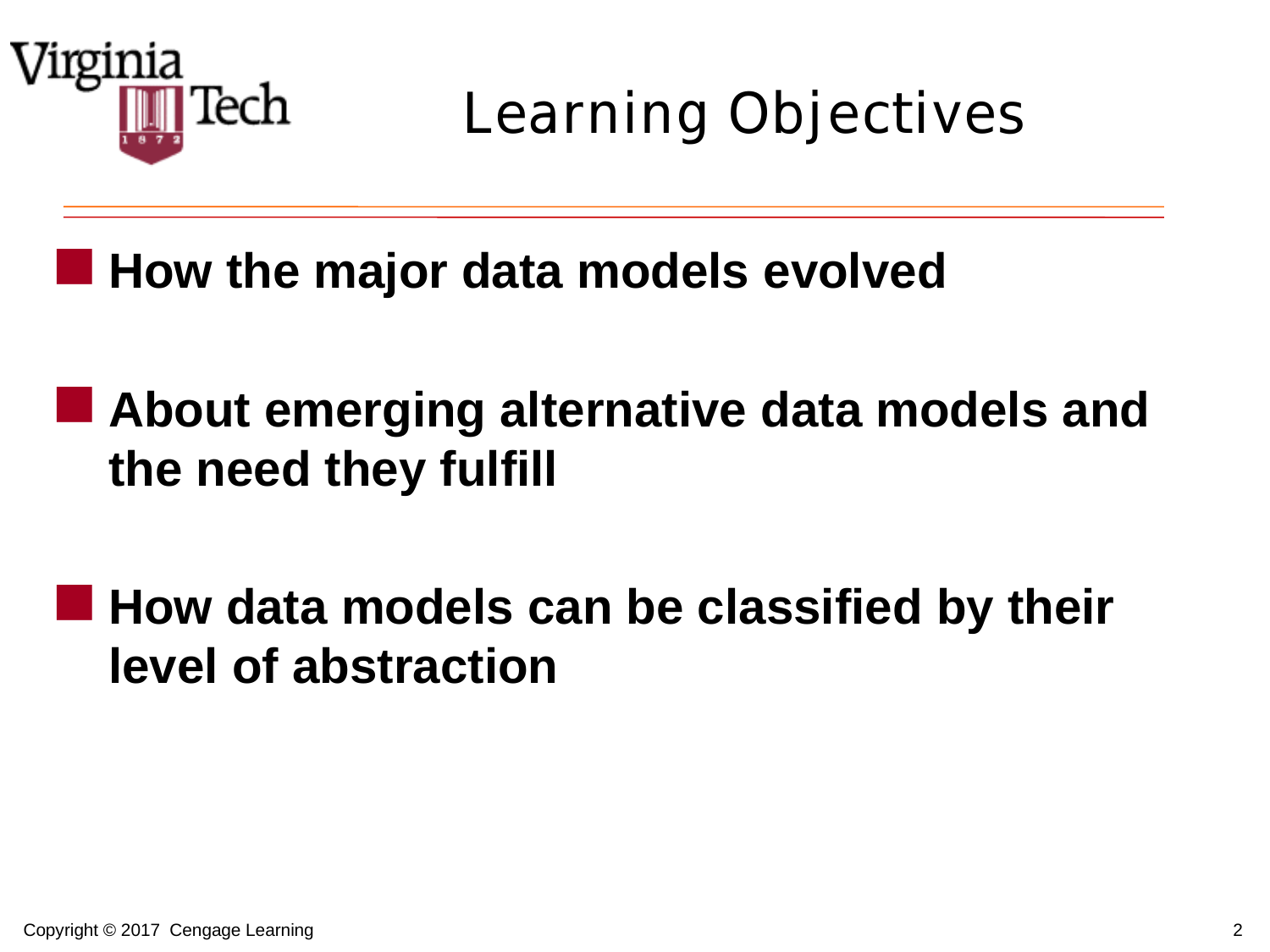

# Learning Objectives
How the major data models evolved

About emerging alternative data models and the need they fulfill

How data models can be classified by their level of abstraction

2
Copyright © 2017  Cengage Learning